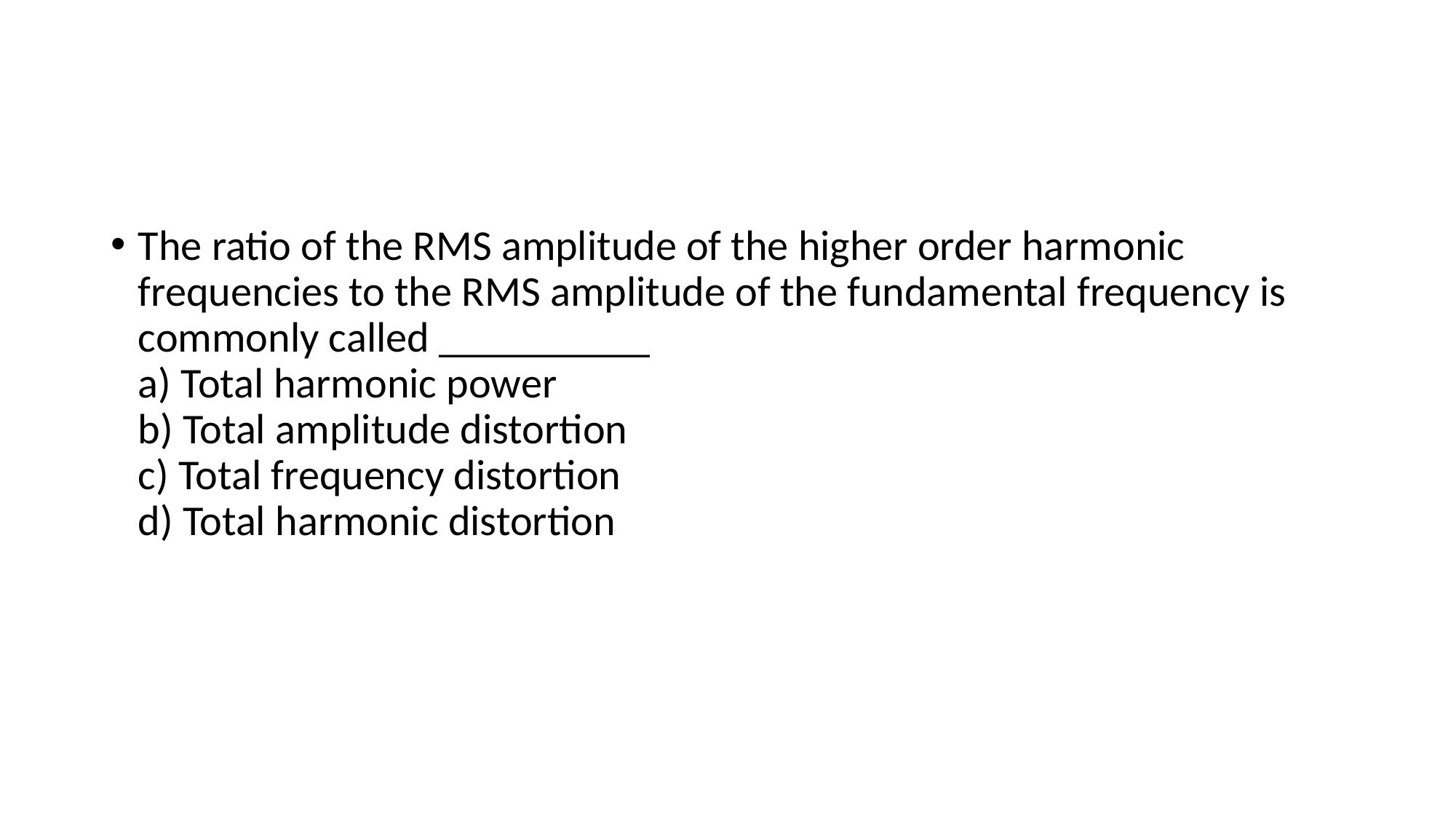

#
The ratio of the RMS amplitude of the higher order harmonic frequencies to the RMS amplitude of the fundamental frequency is commonly called __________
a) Total harmonic power
b) Total amplitude distortion
c) Total frequency distortion
d) Total harmonic distortion